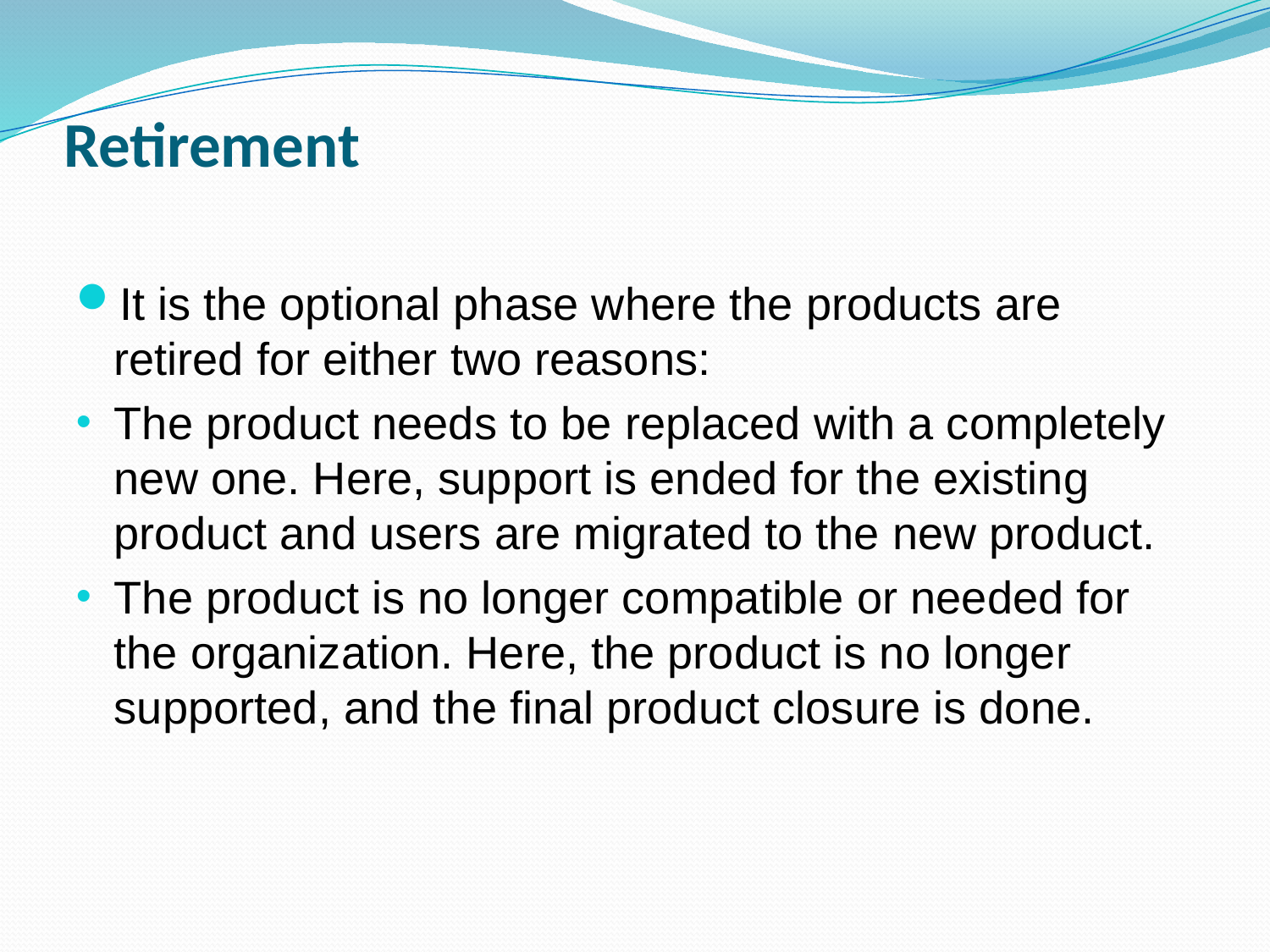

# Retirement
It is the optional phase where the products are retired for either two reasons:
The product needs to be replaced with a completely new one. Here, support is ended for the existing product and users are migrated to the new product.
The product is no longer compatible or needed for the organization. Here, the product is no longer supported, and the final product closure is done.